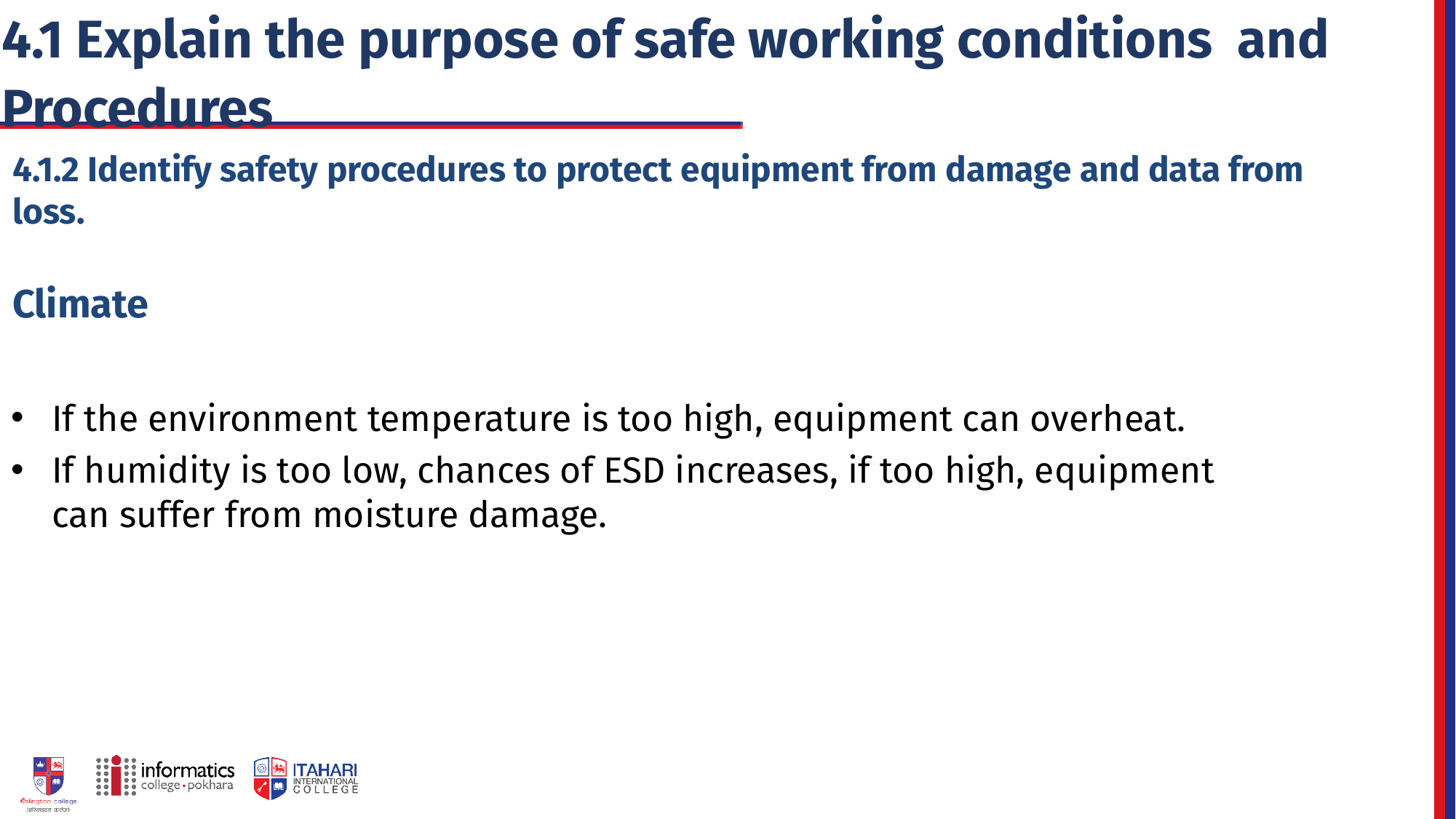

# 4.1 Explain the purpose of safe working conditions  and Procedures
4.1.2 Identify safety procedures to protect equipment from damage and data from loss.

Climate

If the environment temperature is too high, equipment can overheat.
If humidity is too low, chances of ESD increases, if too high, equipment
can suffer from moisture damage.